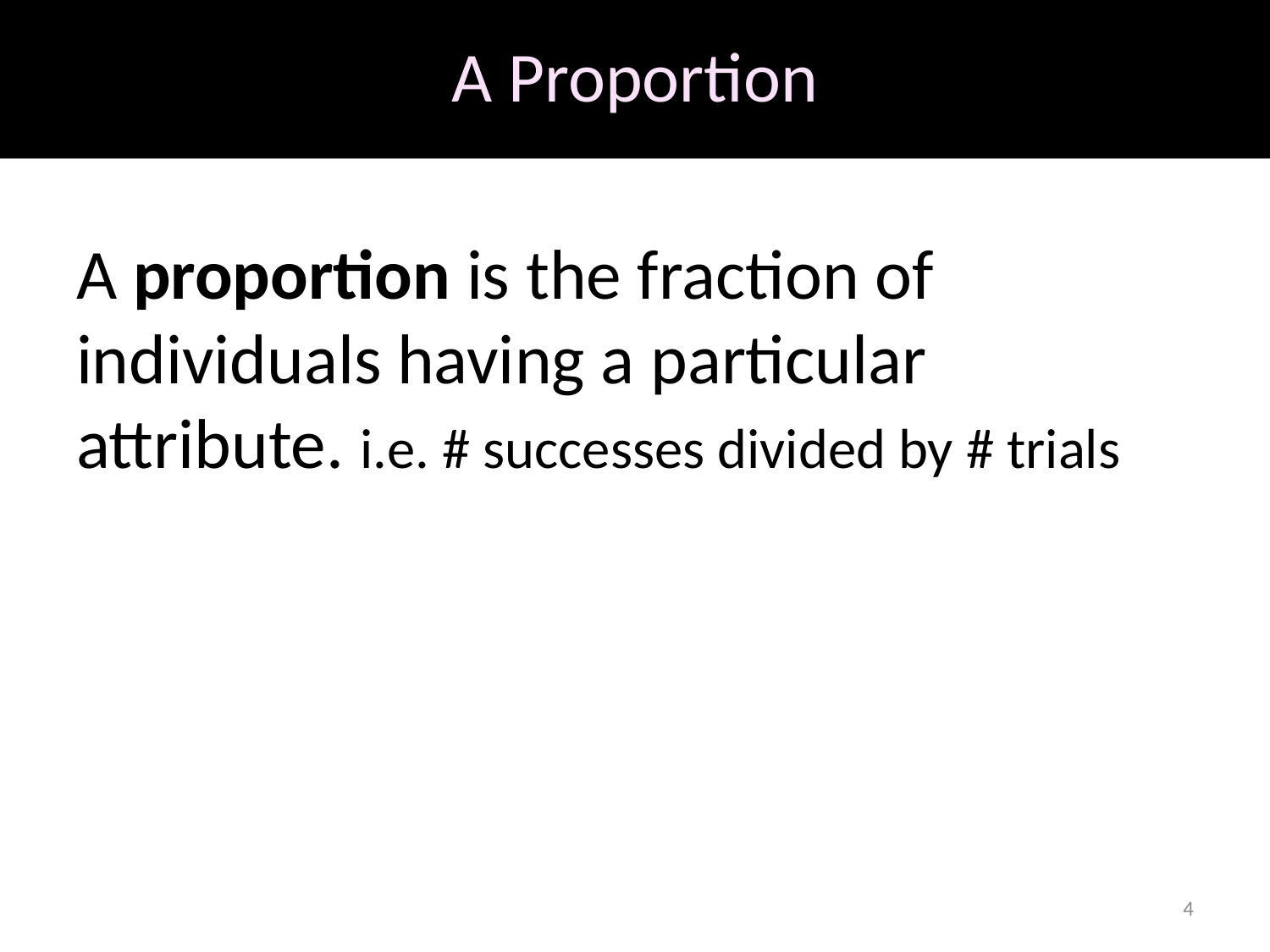

# A Proportion
A proportion is the fraction of individuals having a particular attribute. i.e. # successes divided by # trials

4